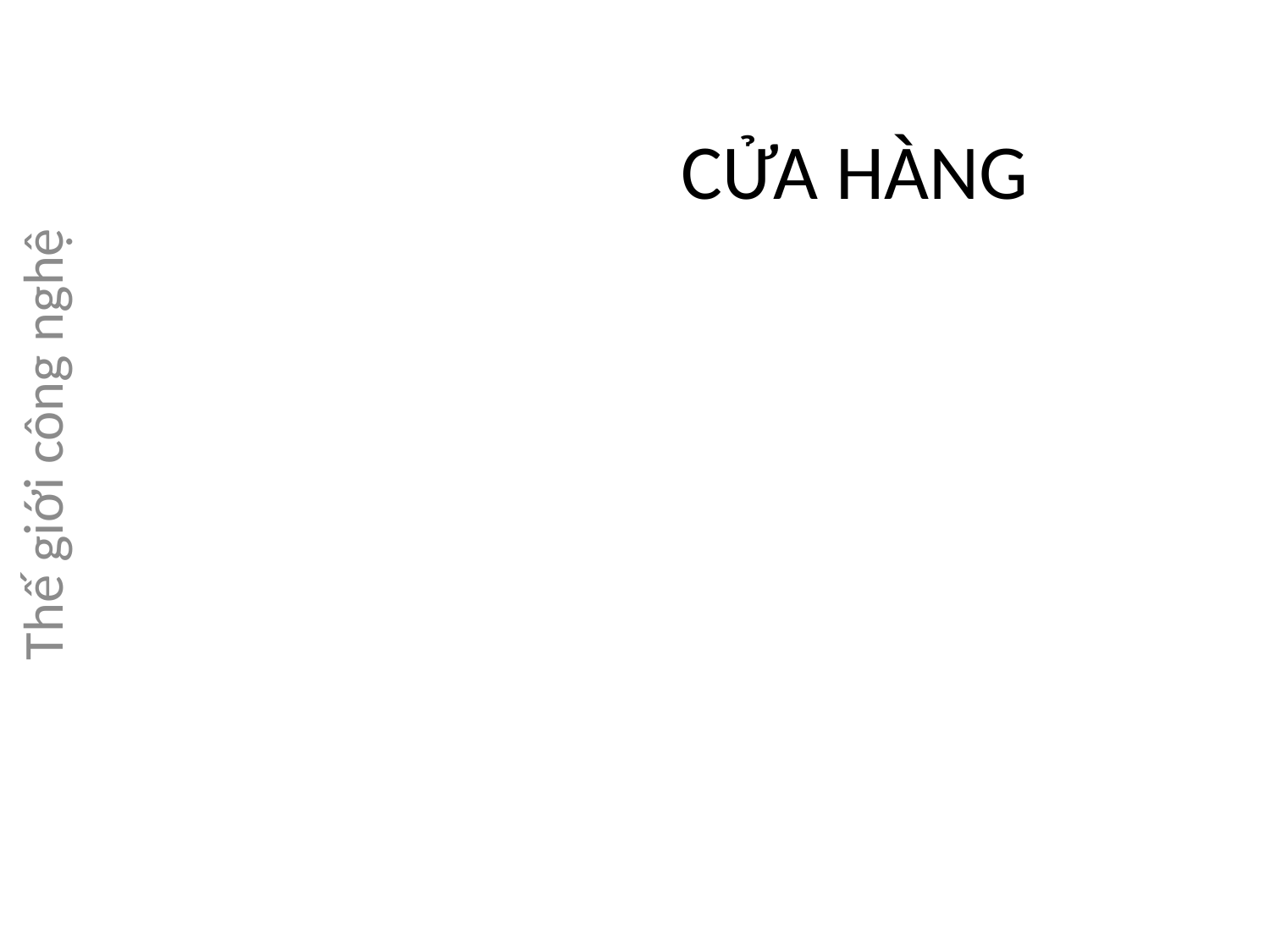

# CỬA HÀNG
Thế giới công nghệ